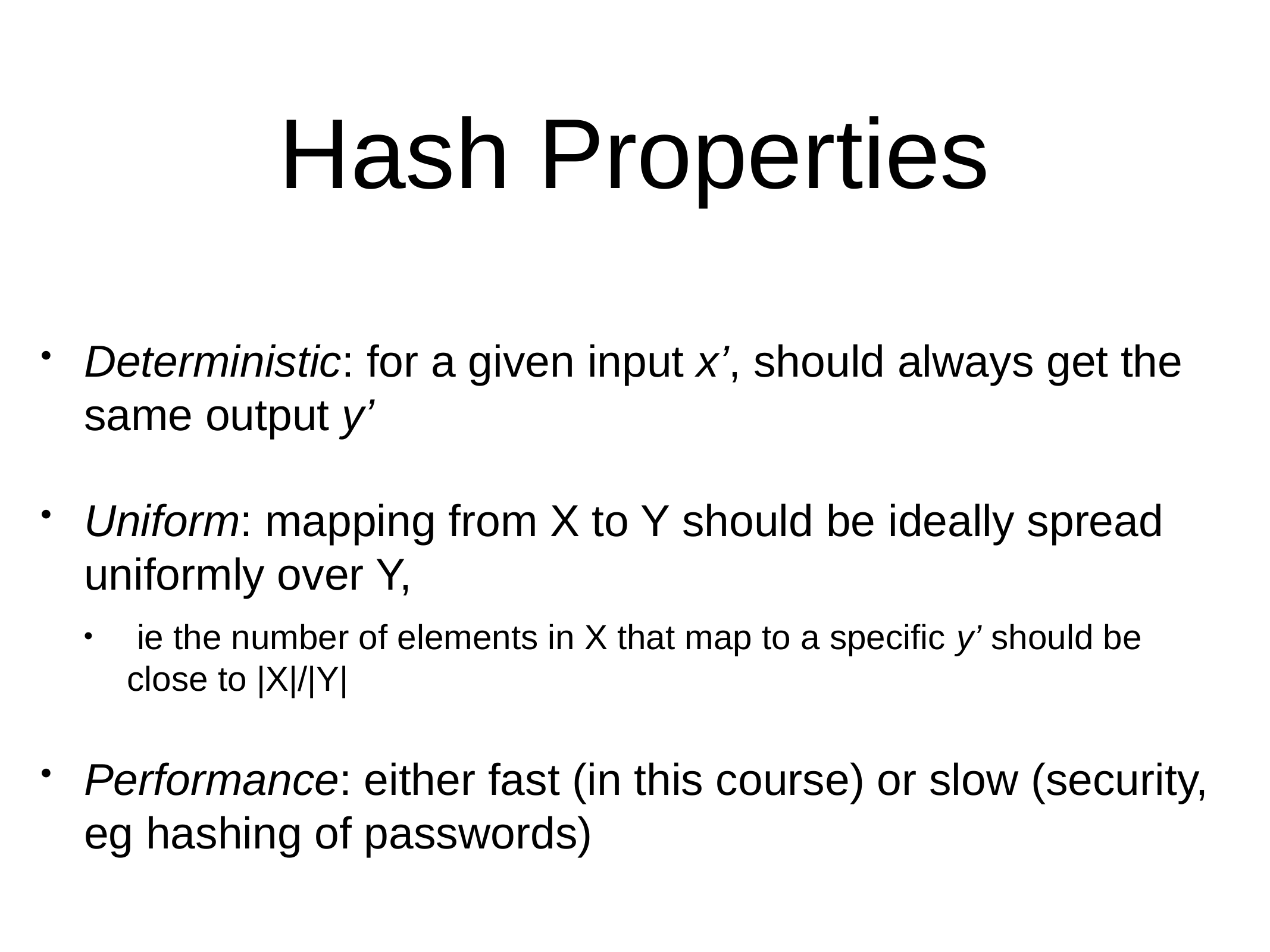

# Hash Properties
Deterministic: for a given input x’, should always get the same output y’
Uniform: mapping from X to Y should be ideally spread uniformly over Y,
 ie the number of elements in X that map to a specific y’ should be close to |X|/|Y|
Performance: either fast (in this course) or slow (security, eg hashing of passwords)